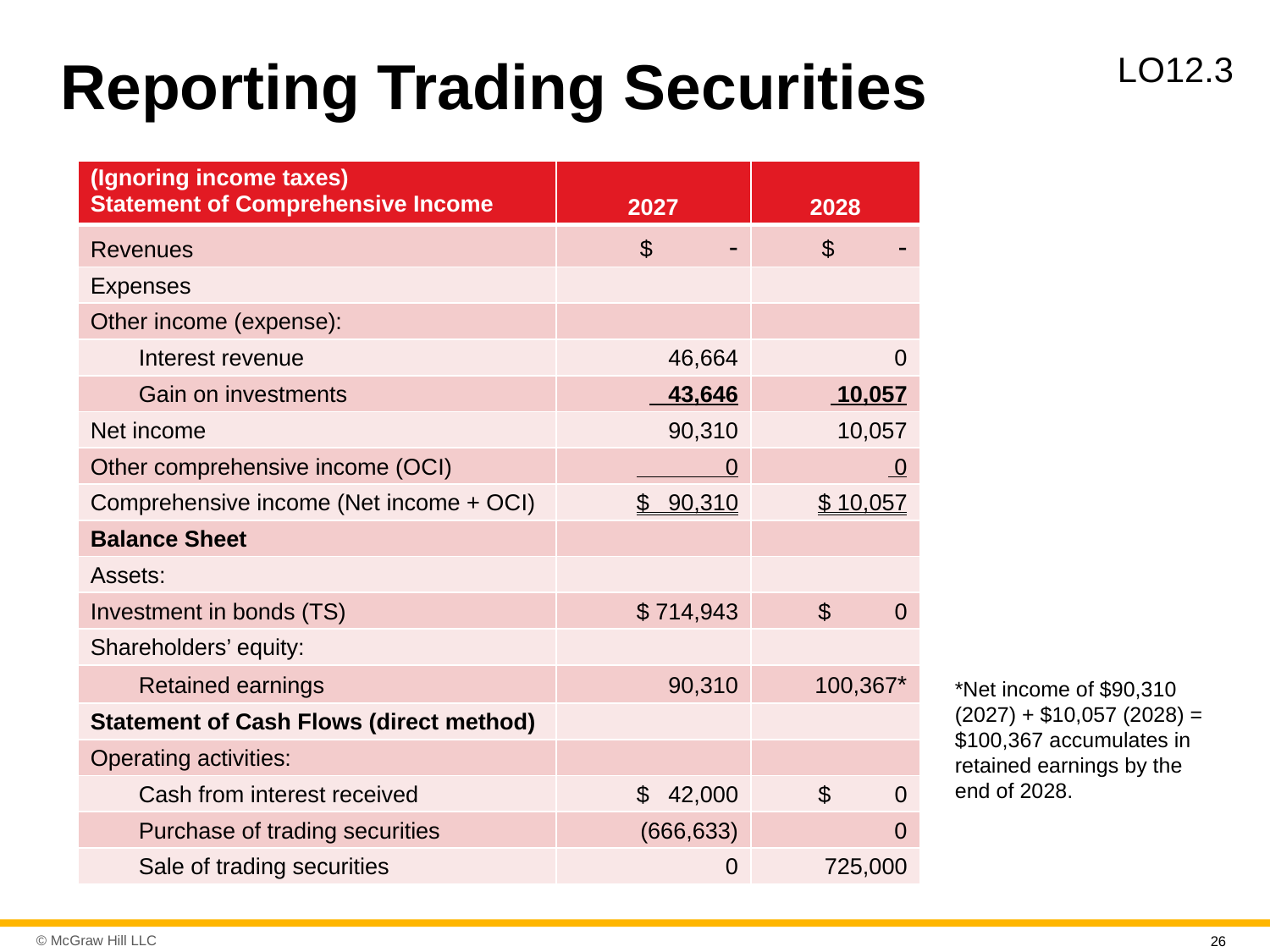

# Reporting Trading Securities
L O12.3
| (Ignoring income taxes) Statement of Comprehensive Income | 2027 | 2028 |
| --- | --- | --- |
| Revenues | $ - | $ - |
| Expenses |  |  |
| Other income (expense): |  |  |
| Interest revenue | 46,664 | 0 |
| Gain on investments | 43,646 | 10,057 |
| Net income | 90,310 | 10,057 |
| Other comprehensive income (O C I) | 0 | 0 |
| Comprehensive income (Net income + O C I) | $ 90,310 | $ 10,057 |
| Balance Sheet |  |  |
| Assets: |  |  |
| Investment in bonds (TS) | $ 714,943 | $ 0 |
| Shareholders’ equity: |  |  |
| Retained earnings | 90,310 | 100,367\* |
| Statement of Cash Flows (direct method) |  |  |
| Operating activities: |  |  |
| Cash from interest received | $ 42,000 | $ 0 |
| Purchase of trading securities | (666,633) | 0 |
| Sale of trading securities | 0 | 725,000 |
*Net income of $90,310 (2027) + $10,057 (2028) = $100,367 accumulates in retained earnings by the end of 2028.
26